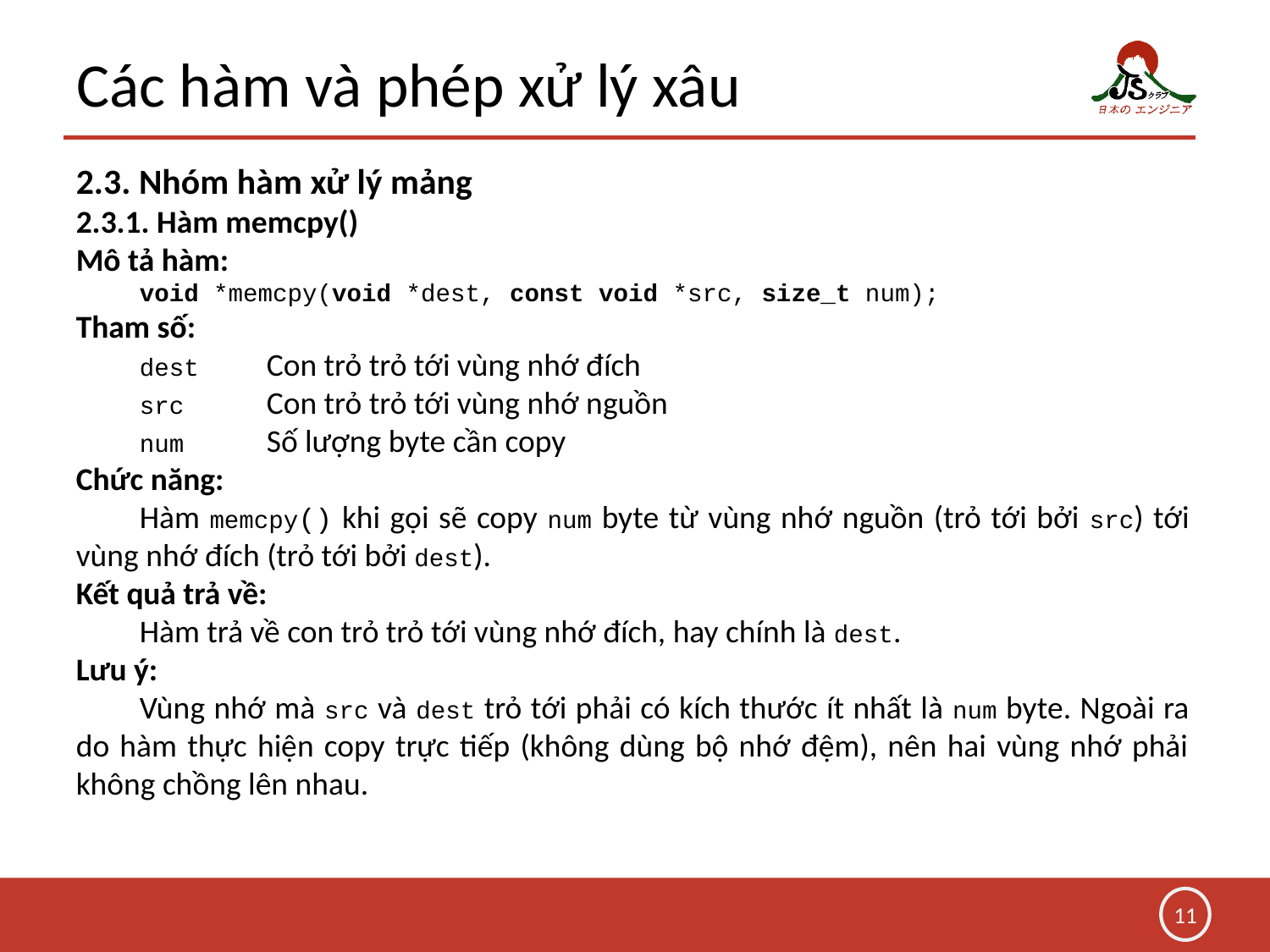

# Các hàm và phép xử lý xâu
2.3. Nhóm hàm xử lý mảng
2.3.1. Hàm memcpy()
Mô tả hàm:
	void *memcpy(void *dest, const void *src, size_t num);
Tham số:
	dest	Con trỏ trỏ tới vùng nhớ đích
	src	Con trỏ trỏ tới vùng nhớ nguồn
	num	Số lượng byte cần copy
Chức năng:
	Hàm memcpy() khi gọi sẽ copy num byte từ vùng nhớ nguồn (trỏ tới bởi src) tới vùng nhớ đích (trỏ tới bởi dest).
Kết quả trả về:
	Hàm trả về con trỏ trỏ tới vùng nhớ đích, hay chính là dest.
Lưu ý:
	Vùng nhớ mà src và dest trỏ tới phải có kích thước ít nhất là num byte. Ngoài ra do hàm thực hiện copy trực tiếp (không dùng bộ nhớ đệm), nên hai vùng nhớ phải không chồng lên nhau.